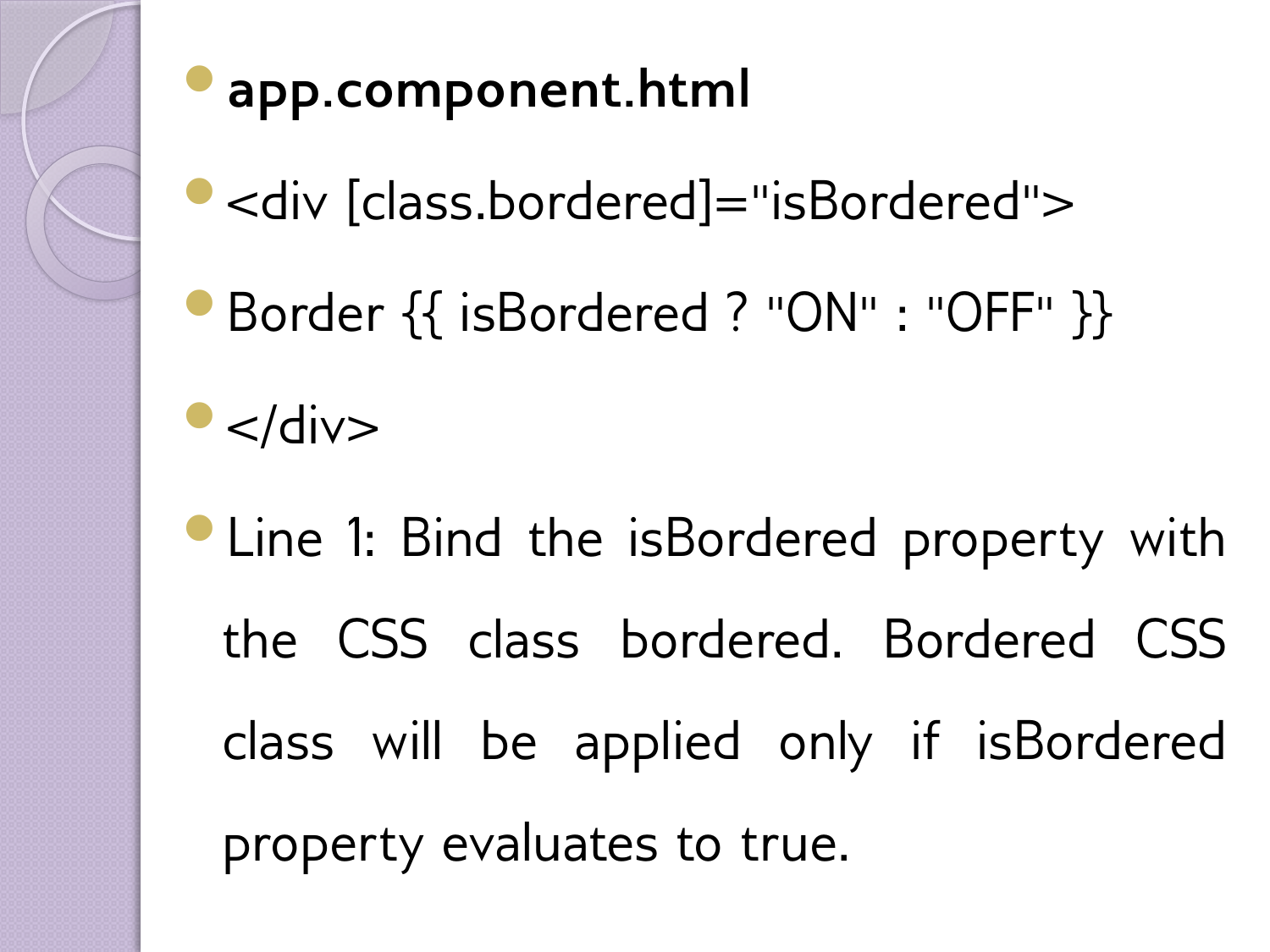

app.component.html
<div [class.bordered]="isBordered">
Border {{ isBordered ? "ON" : "OFF" }}
</div>
Line 1: Bind the isBordered property with the CSS class bordered. Bordered CSS class will be applied only if isBordered property evaluates to true.